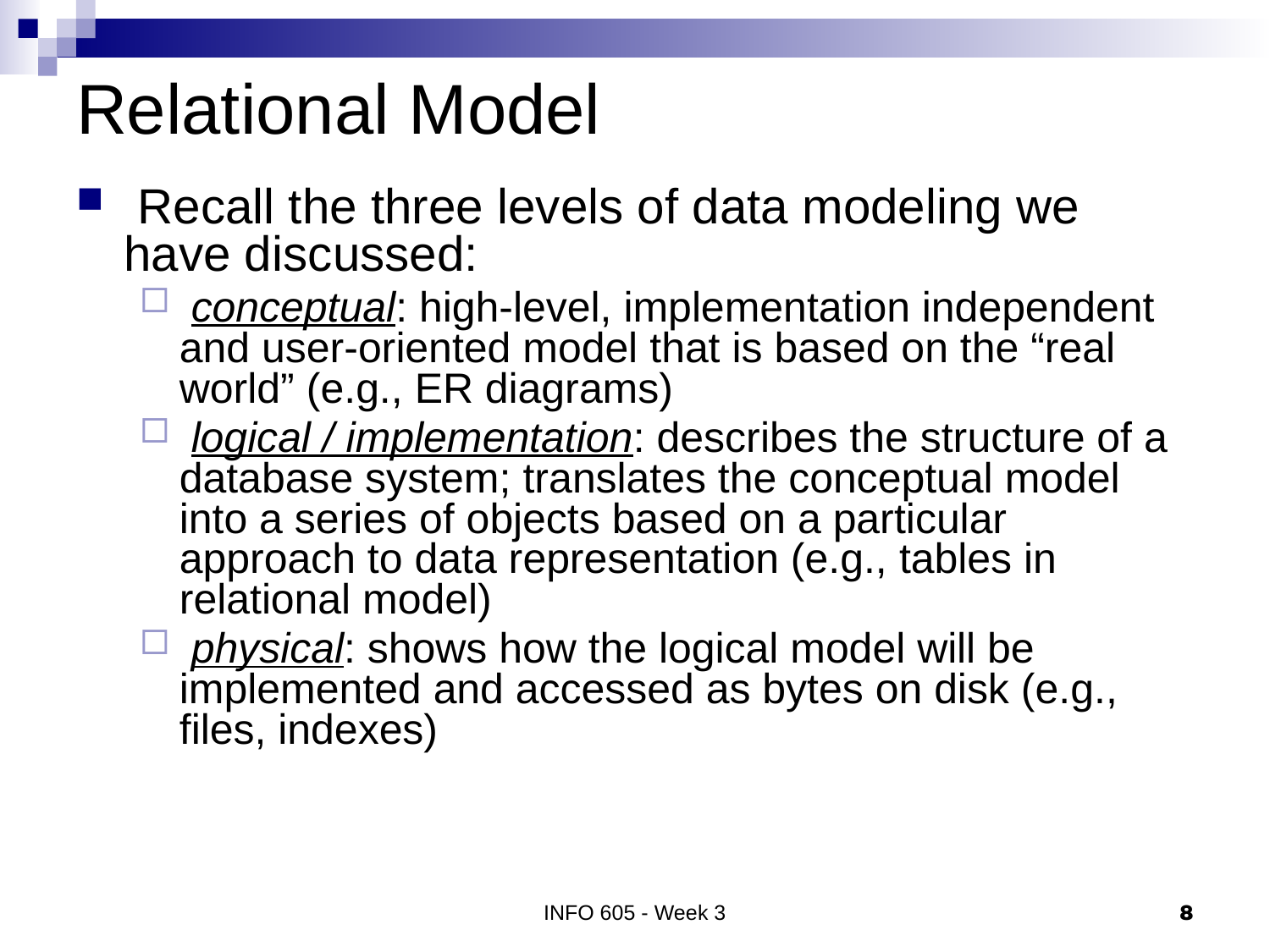

# Relational Model
 Recall the three levels of data modeling we have discussed:
 conceptual: high-level, implementation independent and user-oriented model that is based on the “real world” (e.g., ER diagrams)
 logical / implementation: describes the structure of a database system; translates the conceptual model into a series of objects based on a particular approach to data representation (e.g., tables in relational model)
 physical: shows how the logical model will be implemented and accessed as bytes on disk (e.g., files, indexes)
INFO 605 - Week 3
8